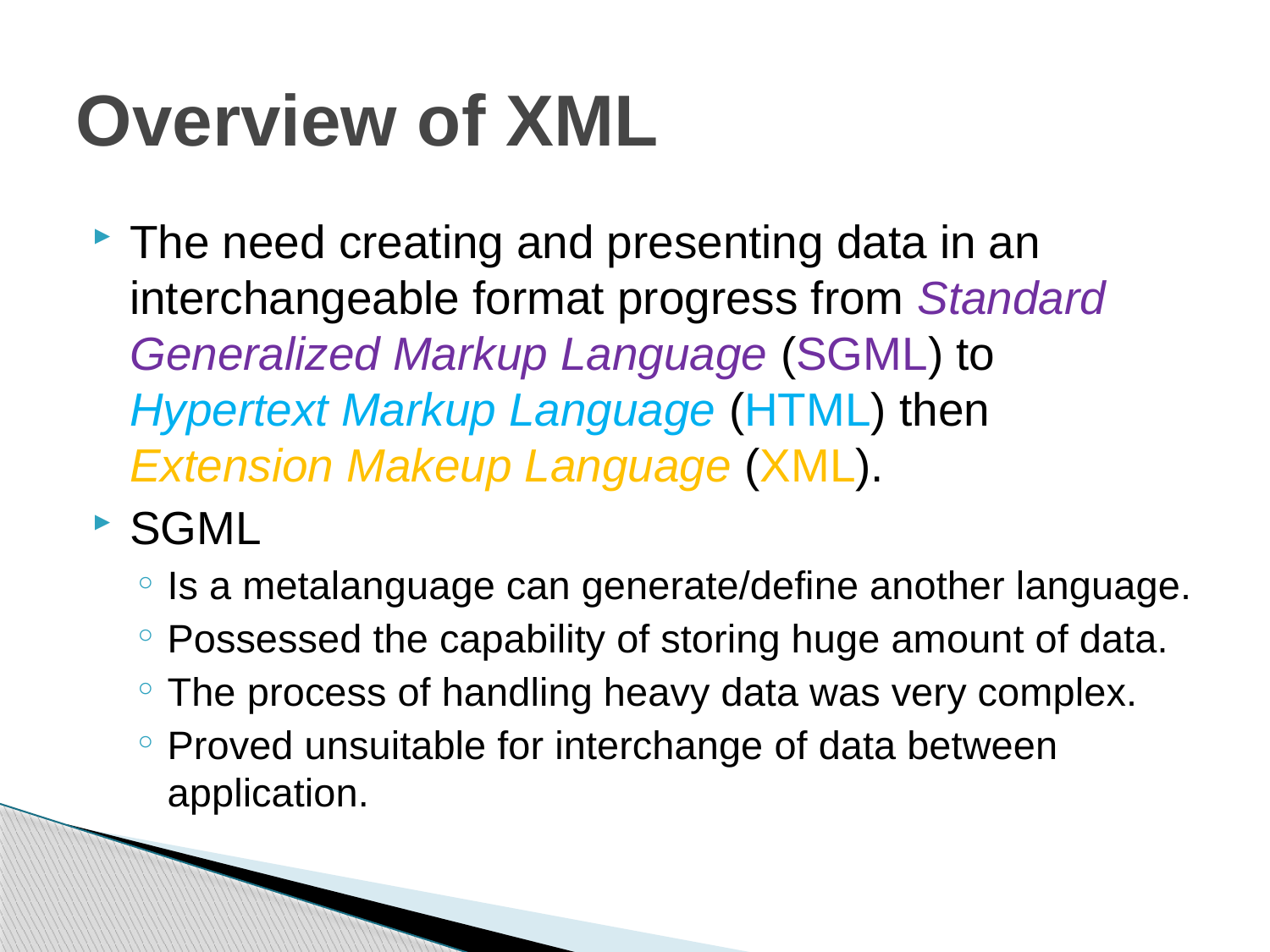

# Overview of XML
The need creating and presenting data in an interchangeable format progress from Standard Generalized Markup Language (SGML) to Hypertext Markup Language (HTML) then Extension Makeup Language (XML).
SGML
Is a metalanguage can generate/define another language.
Possessed the capability of storing huge amount of data.
The process of handling heavy data was very complex.
Proved unsuitable for interchange of data between application.